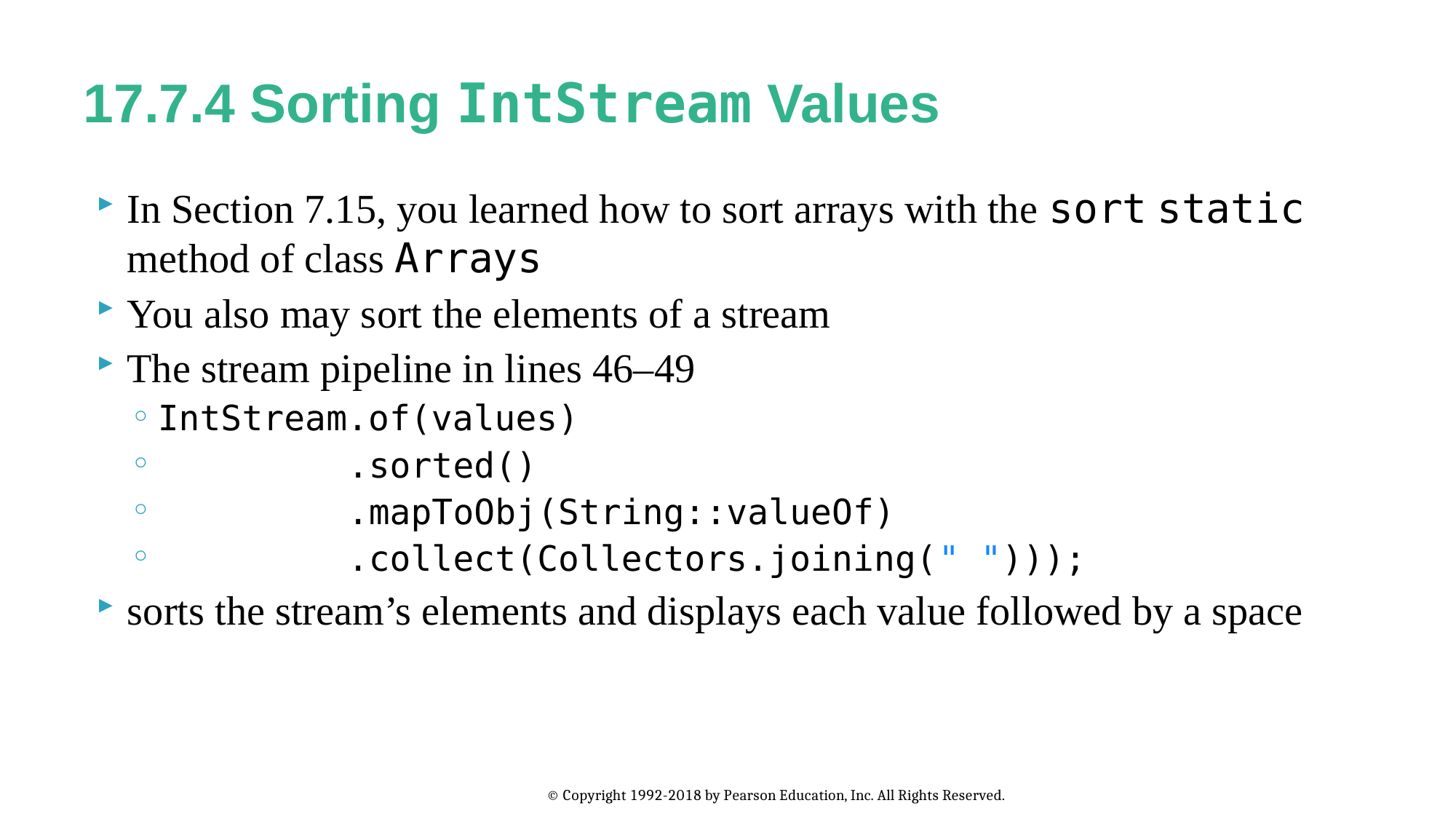

# 17.7.4 Sorting IntStream Values
In Section 7.15, you learned how to sort arrays with the sort static method of class Arrays
You also may sort the elements of a stream
The stream pipeline in lines 46–49
IntStream.of(values)
         .sorted()
         .mapToObj(String::valueOf)
         .collect(Collectors.joining(" ")));
sorts the stream’s elements and displays each value followed by a space
© Copyright 1992-2018 by Pearson Education, Inc. All Rights Reserved.